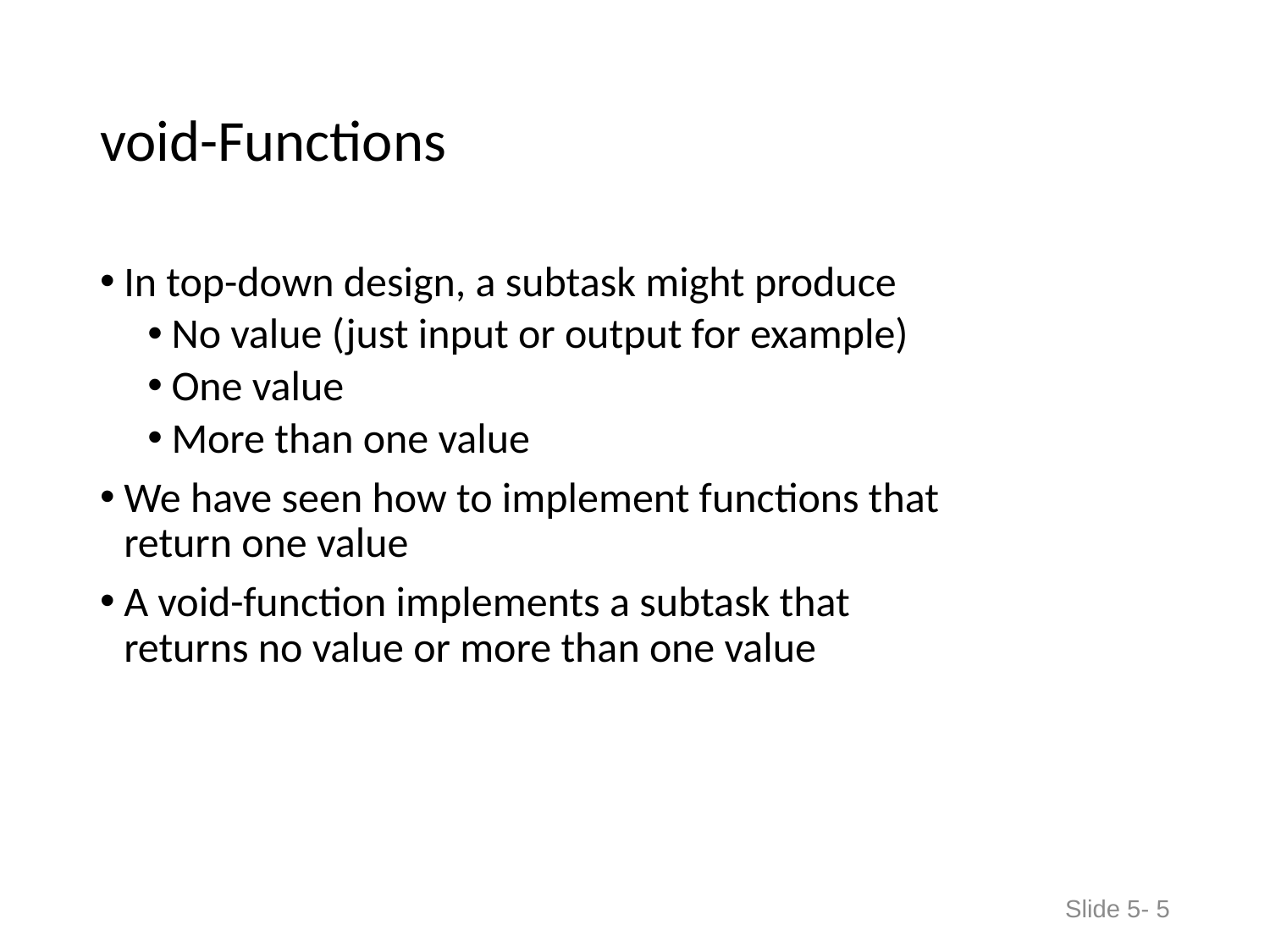

# void-Functions
In top-down design, a subtask might produce
No value (just input or output for example)
One value
More than one value
We have seen how to implement functions that
return one value
A void-function implements a subtask that
returns no value or more than one value

Slide 5- 5